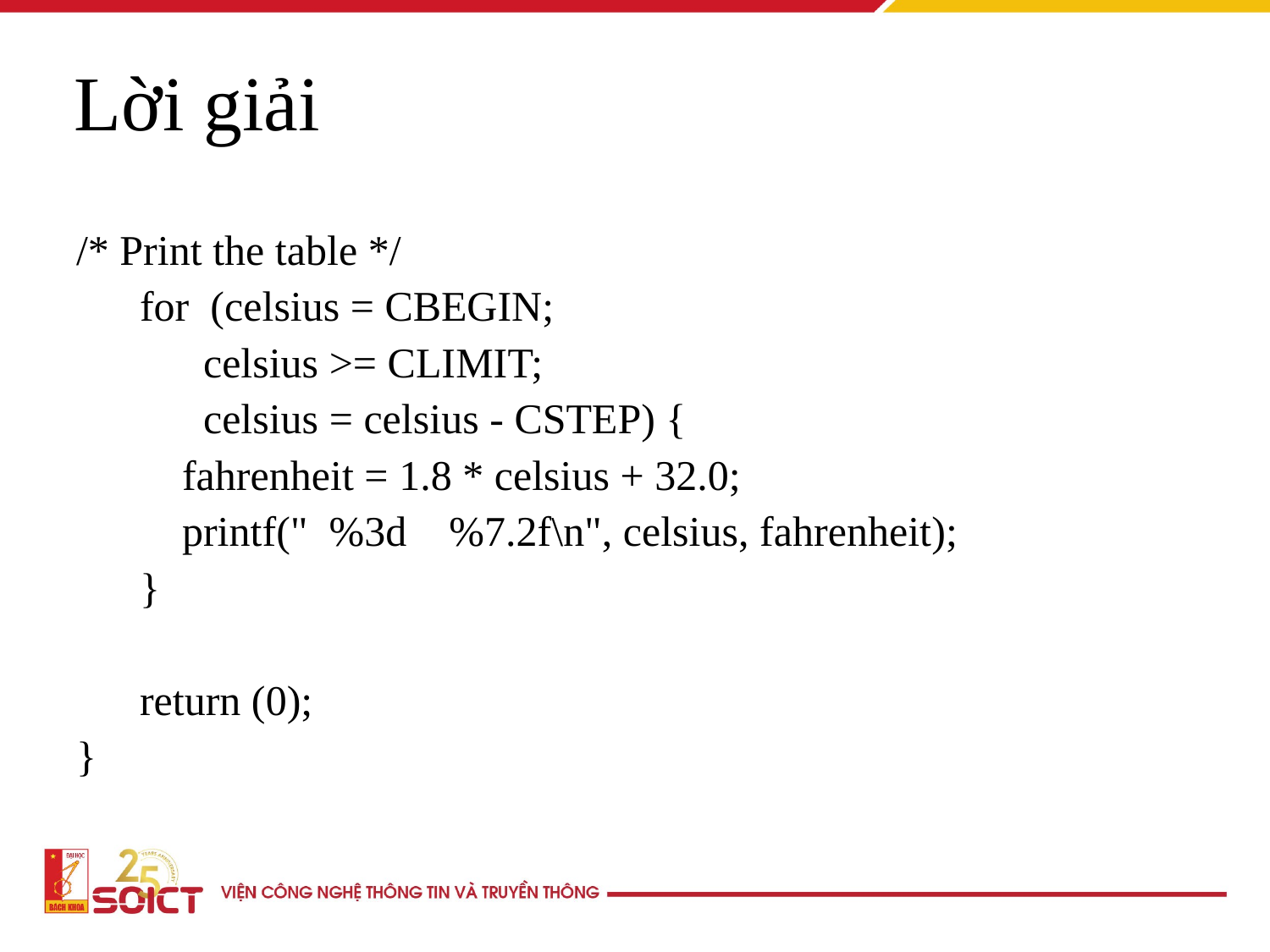

Lời giải
/* Print the table */
      for  (celsius = CBEGIN;
            celsius >= CLIMIT;
            celsius = celsius - CSTEP) {
          fahrenheit = 1.8 * celsius + 32.0;
          printf("  %3d    %7.2f\n", celsius, fahrenheit);
      }

      return (0);
}